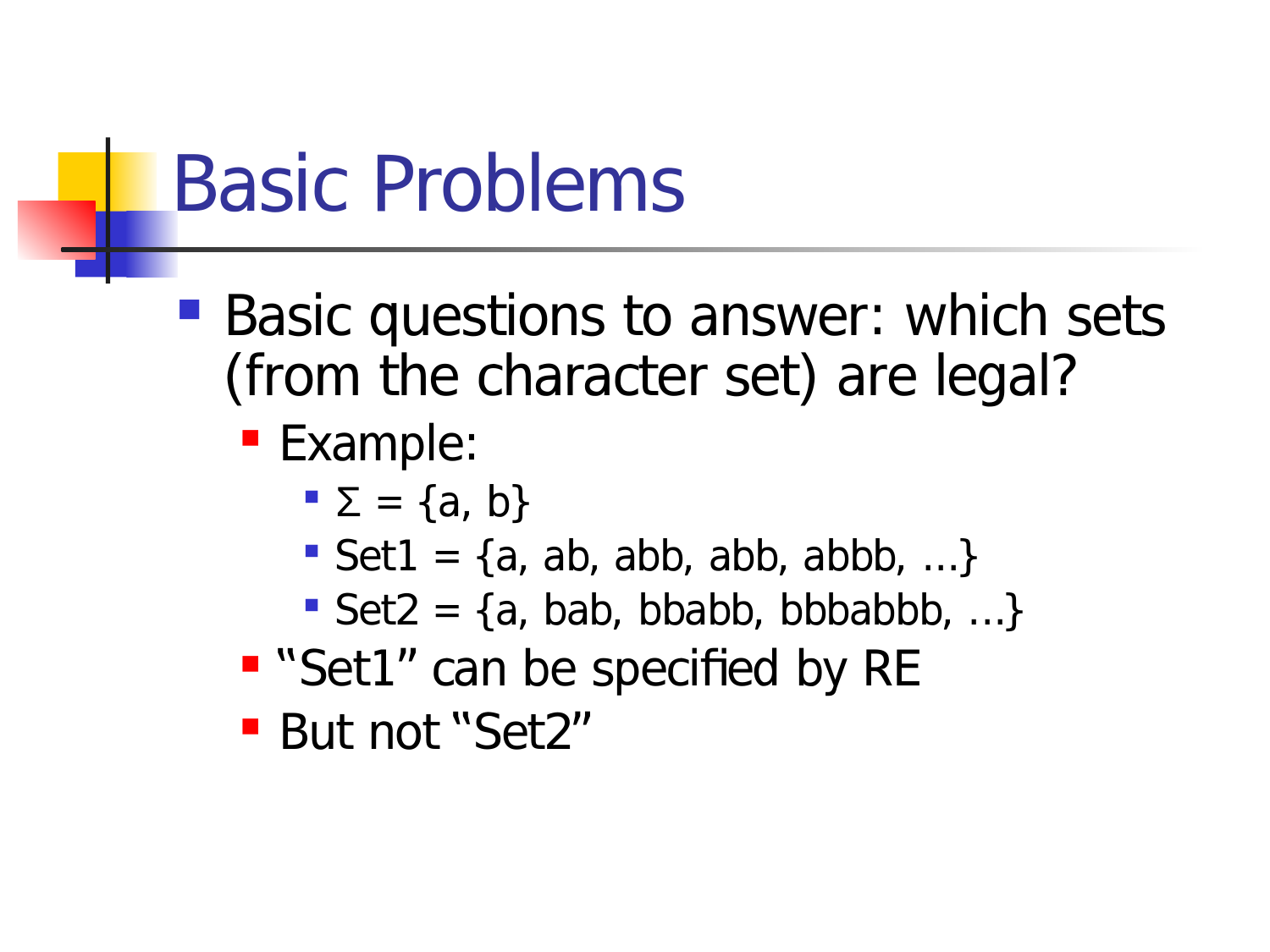

# Basic Problems
Basic questions to answer: which sets (from the character set) are legal?
Example:
Ʃ = {a, b}
Set1 = {a, ab, abb, abb, abbb, ...}
Set2 = {a, bab, bbabb, bbbabbb, ...}
“Set1” can be specified by RE
But not “Set2”